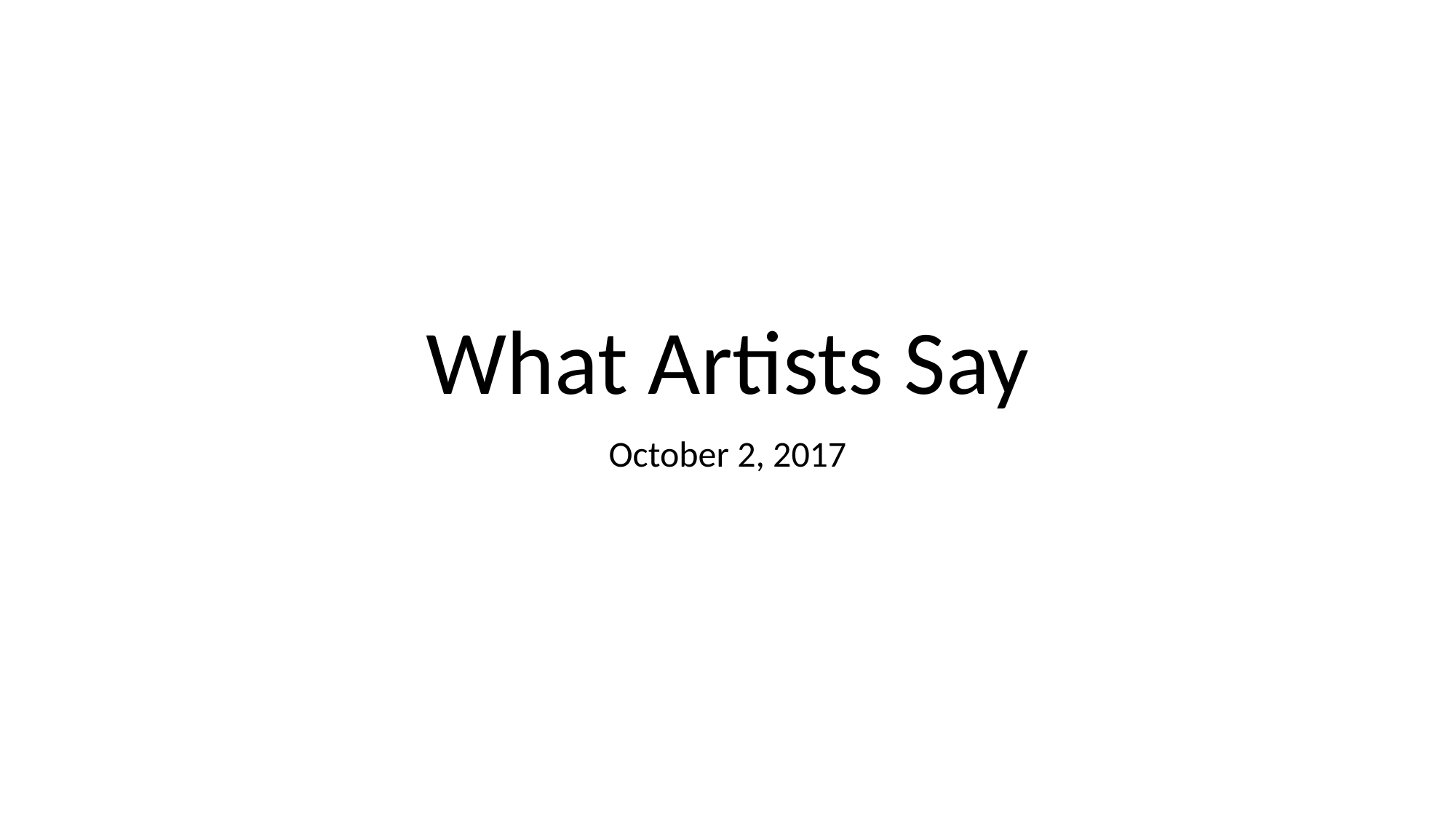

# What Artists Say
October 2, 2017